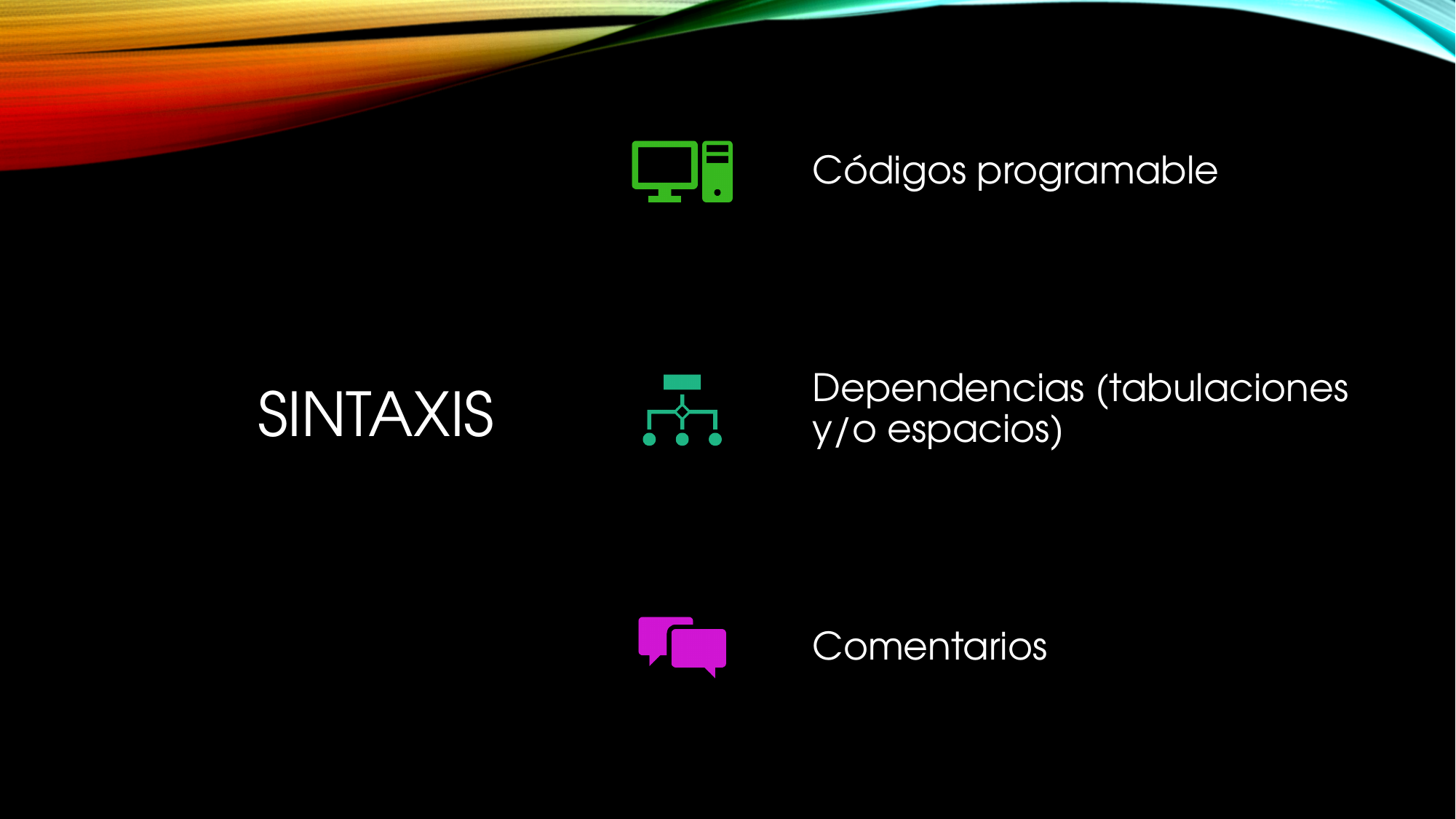

Códigos programable
Dependencias (tabulaciones y/o espacios)
Comentarios
# Sintaxis